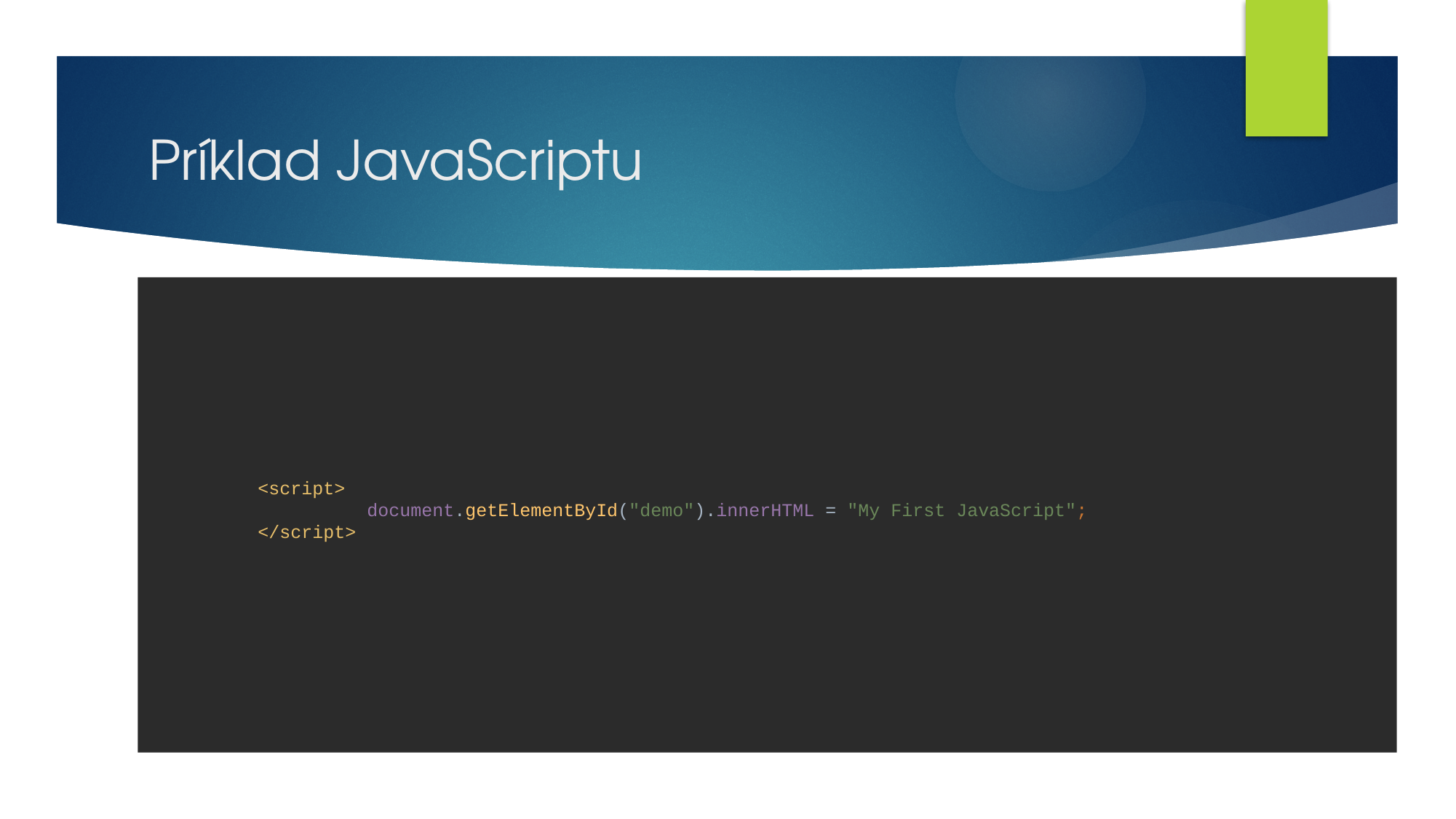

# Príklad JavaScriptu

	<script>
    		document.getElementById("demo").innerHTML = "My First JavaScript";
	</script>